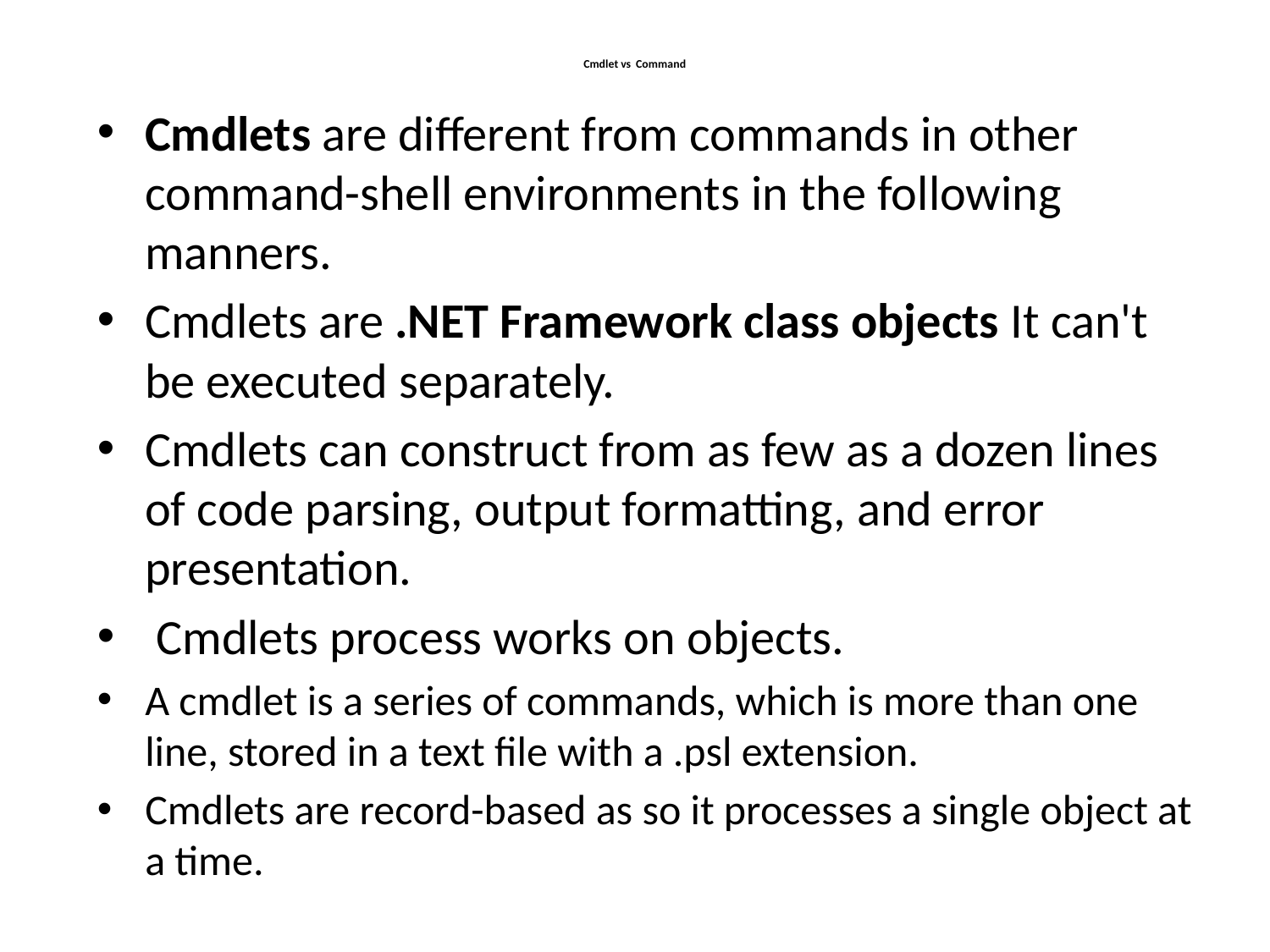

# Cmdlet vs  Command
Cmdlets are different from commands in other command-shell environments in the following manners.
Cmdlets are .NET Framework class objects It can't be executed separately.
Cmdlets can construct from as few as a dozen lines of code parsing, output formatting, and error presentation.
 Cmdlets process works on objects.
A cmdlet is a series of commands, which is more than one line, stored in a text file with a .psl extension.
Cmdlets are record-based as so it processes a single object at a time.